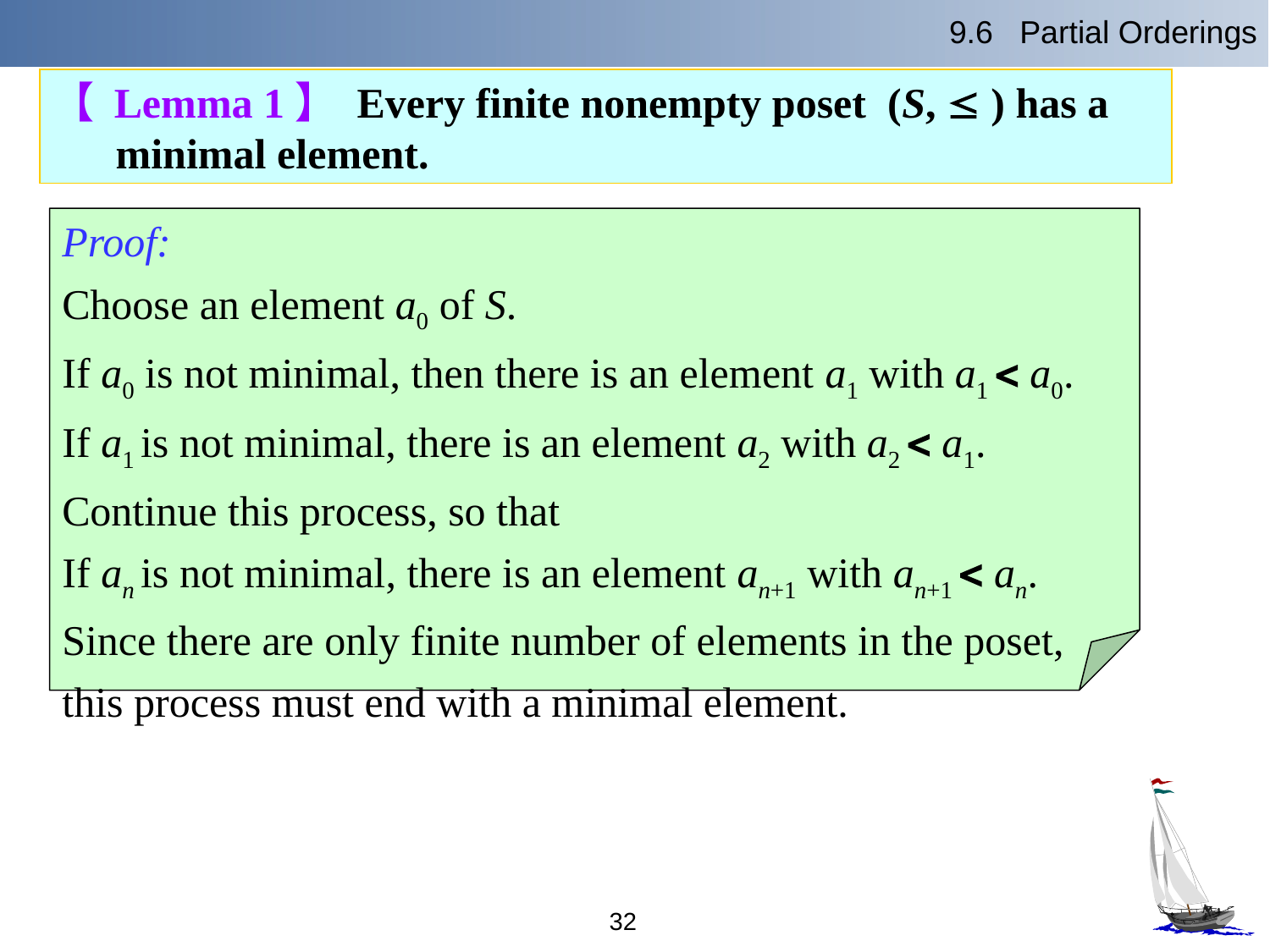

9.6   Partial Orderings
【 Lemma 1】 Every finite nonempty poset  (S, ≤ ) has a minimal element.
Proof:
Choose an element a0 of S.
If a0 is not minimal, then there is an element a1 with a1 < a0.
If a1 is not minimal, there is an element a2 with a2 < a1.
Continue this process, so that
If an is not minimal, there is an element an+1 with an+1 < an.
Since there are only finite number of elements in the poset,
this process must end with a minimal element.
32